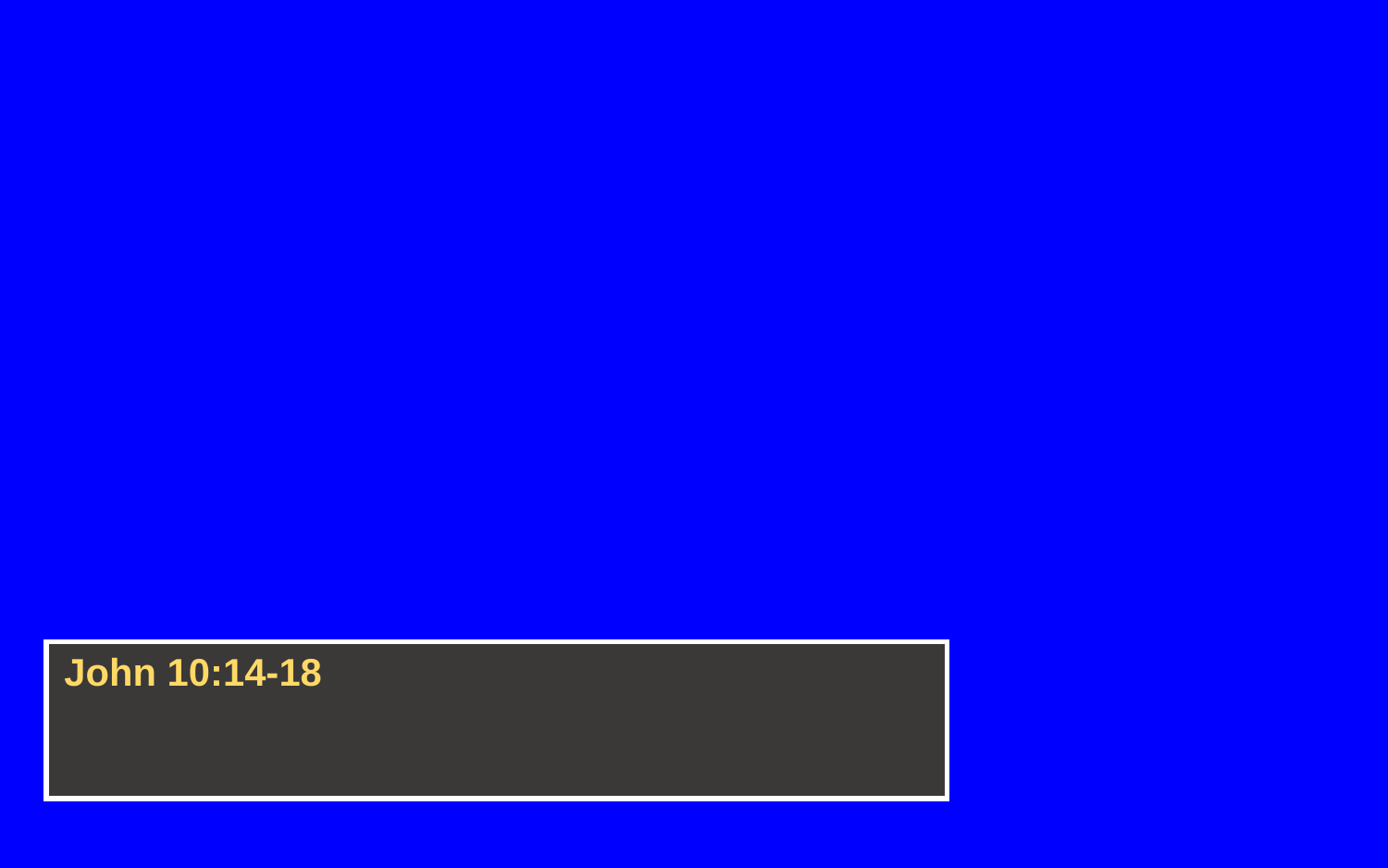

John 10:14-18
.. shall be one fold, and one shepherd.